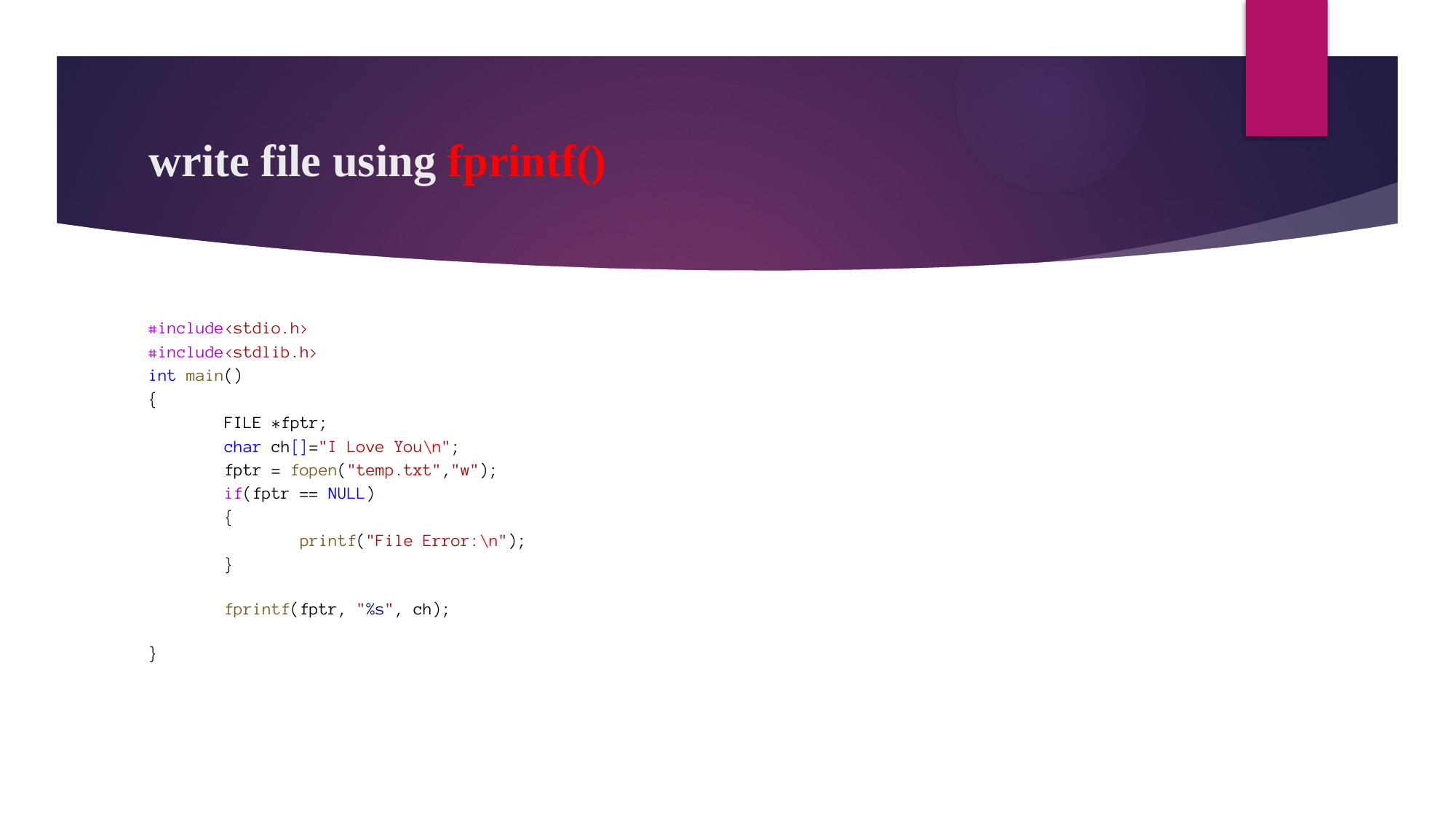

# write file using fprintf()
#include<stdio.h>
#include<stdlib.h>
int main()
{
        FILE *fptr;
        char ch[]="I Love You\n";
        fptr = fopen("temp.txt","w");
        if(fptr == NULL)
        {
                printf("File Error:\n");
        }
        fprintf(fptr, "%s", ch);
}